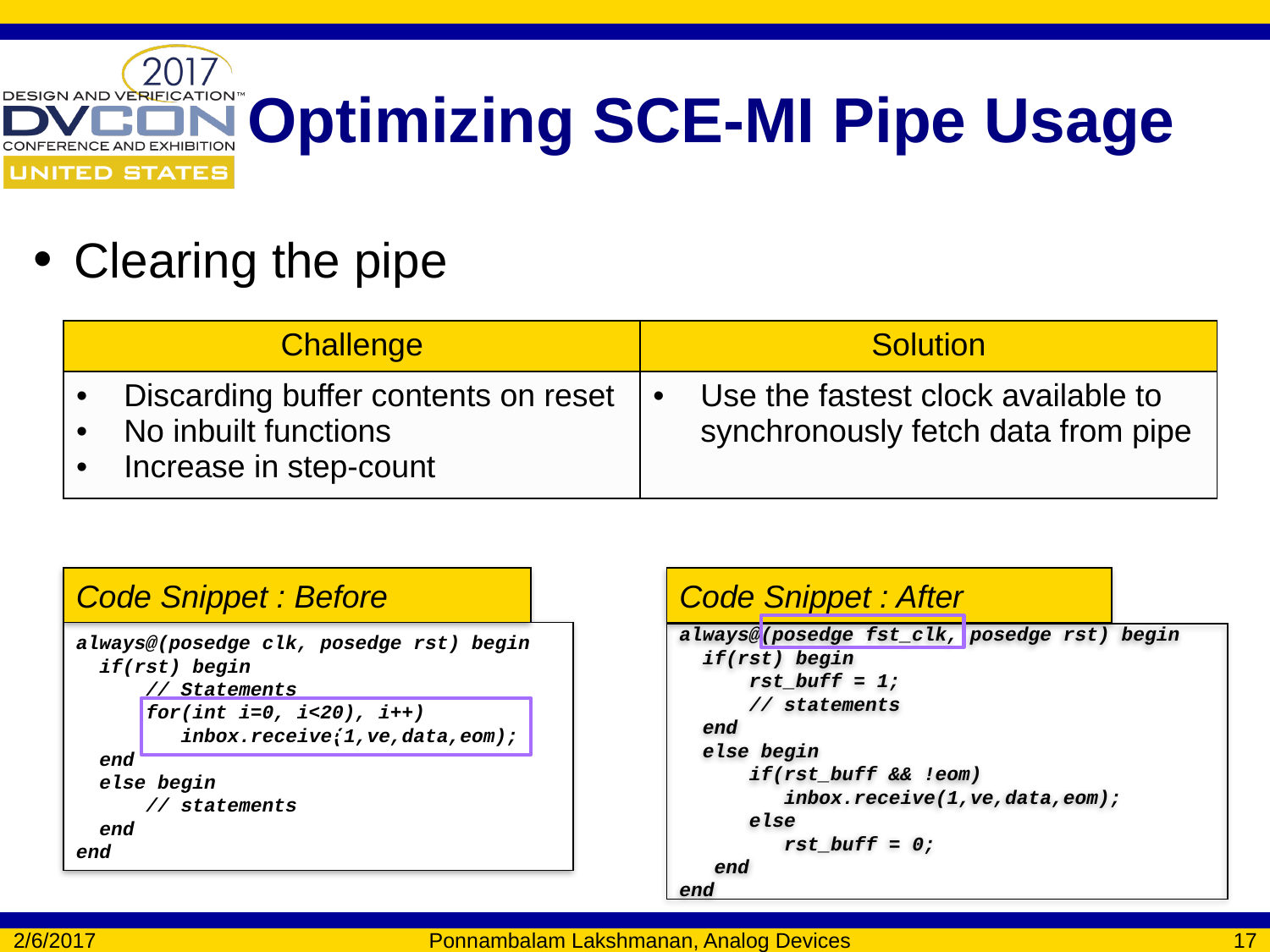

# Optimizing SCE-MI Pipe Usage
Clearing the pipe
| Challenge | Solution |
| --- | --- |
| Discarding buffer contents on reset No inbuilt functions Increase in step-count | Use the fastest clock available to synchronously fetch data from pipe |
Code Snippet : Before
always@(posedge clk, posedge rst) begin
  if(rst) begin
      // Statements
      for(int i=0, i<20), i++)
         inbox.receive(1,ve,data,eom);
  end
  else begin
      // statements
  end
end
Code Snippet : After
always@(posedge fst_clk, posedge rst) begin
  if(rst) begin
      rst_buff = 1;
      // statements
  end
  else begin
      if(rst_buff && !eom)
         inbox.receive(1,ve,data,eom);
      else
         rst_buff = 0;
   end
end
s
s
2/6/2017
Ponnambalam Lakshmanan, Analog Devices
17